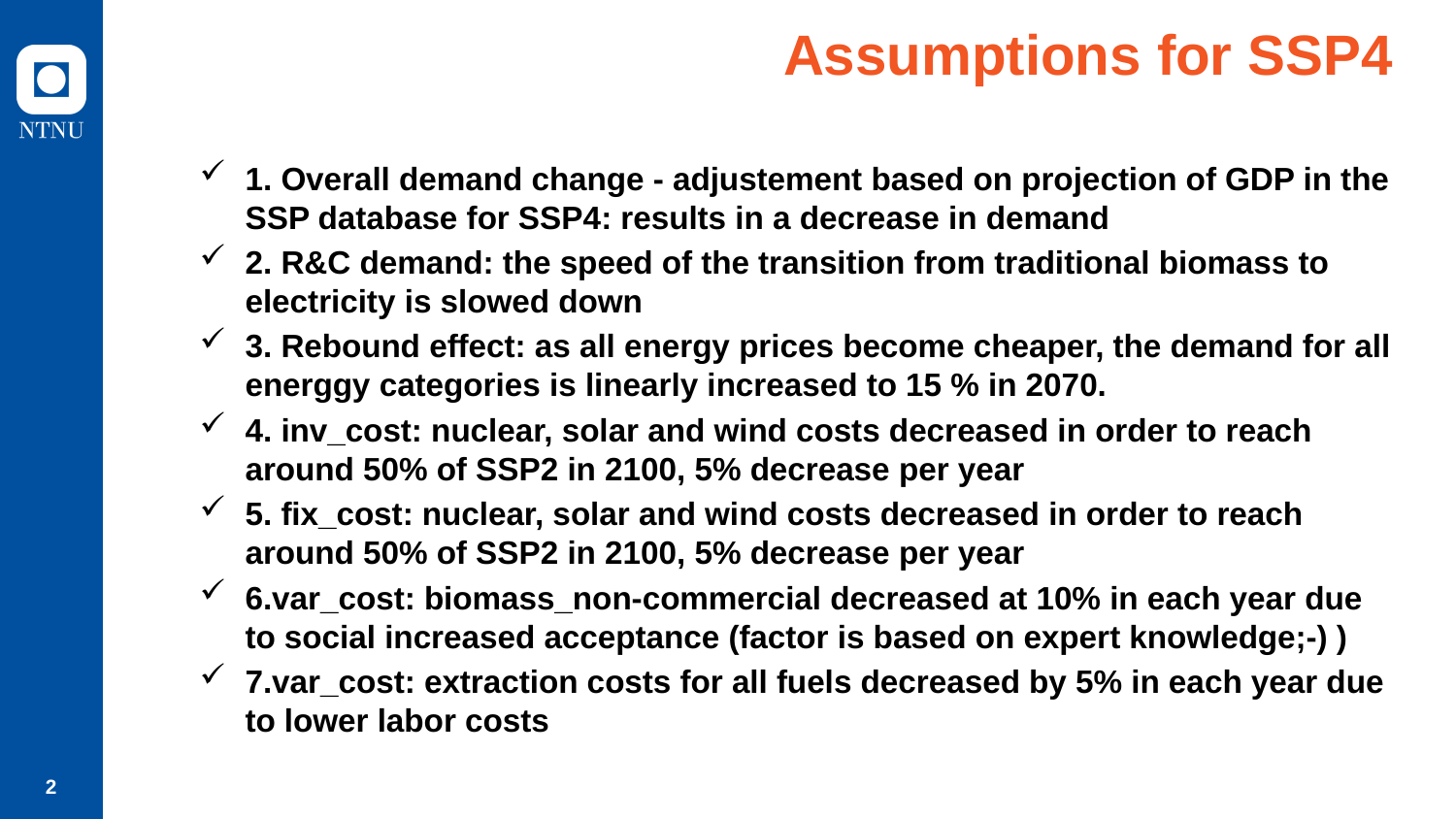

# Assumptions for SSP4

1. Overall demand change - adjustement based on projection of GDP in the SSP database for SSP4: results in a decrease in demand
2. R&C demand: the speed of the transition from traditional biomass to electricity is slowed down
3. Rebound effect: as all energy prices become cheaper, the demand for all energgy categories is linearly increased to 15 % in 2070.
4. inv_cost: nuclear, solar and wind costs decreased in order to reach around 50% of SSP2 in 2100, 5% decrease per year
5. fix_cost: nuclear, solar and wind costs decreased in order to reach around 50% of SSP2 in 2100, 5% decrease per year
6.var_cost: biomass_non-commercial decreased at 10% in each year due to social increased acceptance (factor is based on expert knowledge;-) )
7.var_cost: extraction costs for all fuels decreased by 5% in each year due to lower labor costs